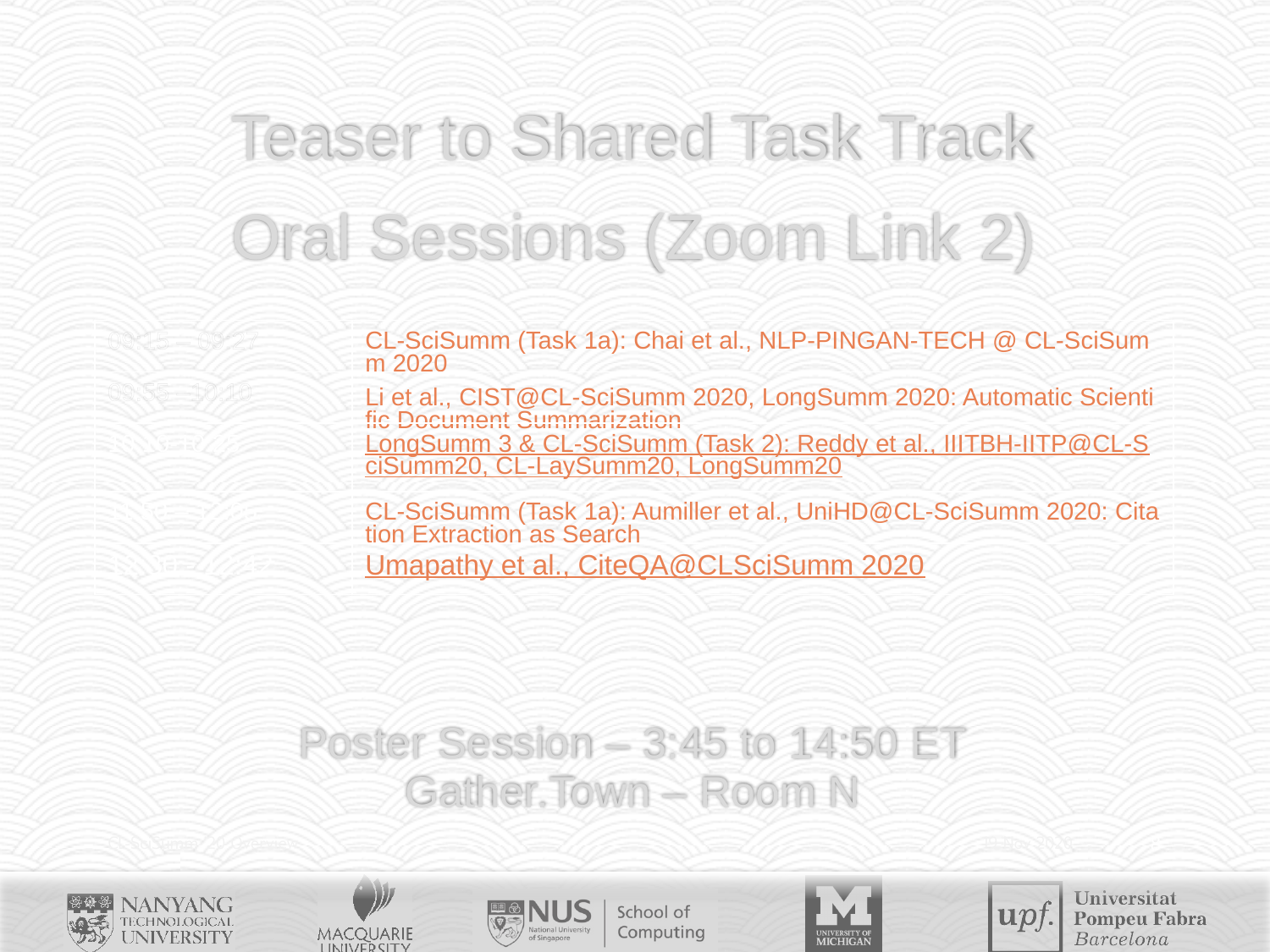

Teaser to Shared Task Track
# Oral Sessions (Zoom Link 2)
| 09:15 – 09:27 | CL-SciSumm (Task 1a): Chai et al., NLP-PINGAN-TECH @ CL-SciSumm 2020 |
| --- | --- |
| 09:55 –10:10 | Li et al., CIST@CL-SciSumm 2020, LongSumm 2020: Automatic Scientific Document Summarization |
| 10:10-10:25 | LongSumm 3 & CL-SciSumm (Task 2): Reddy et al., IIITBH-IITP@CL-SciSumm20, CL-LaySumm20, LongSumm20 |
| 11:50 – 12:05 | CL-SciSumm (Task 1a): Aumiller et al., UniHD@CL-SciSumm 2020: Citation Extraction as Search |
| 12:30 - 12:42 | Umapathy et al., CiteQA@CLSciSumm 2020 |
Poster Session – 3:45 to 14:50 ET
Gather.Town – Room N
CL-SciSumm '20 Overview
19 Nov 2020
8